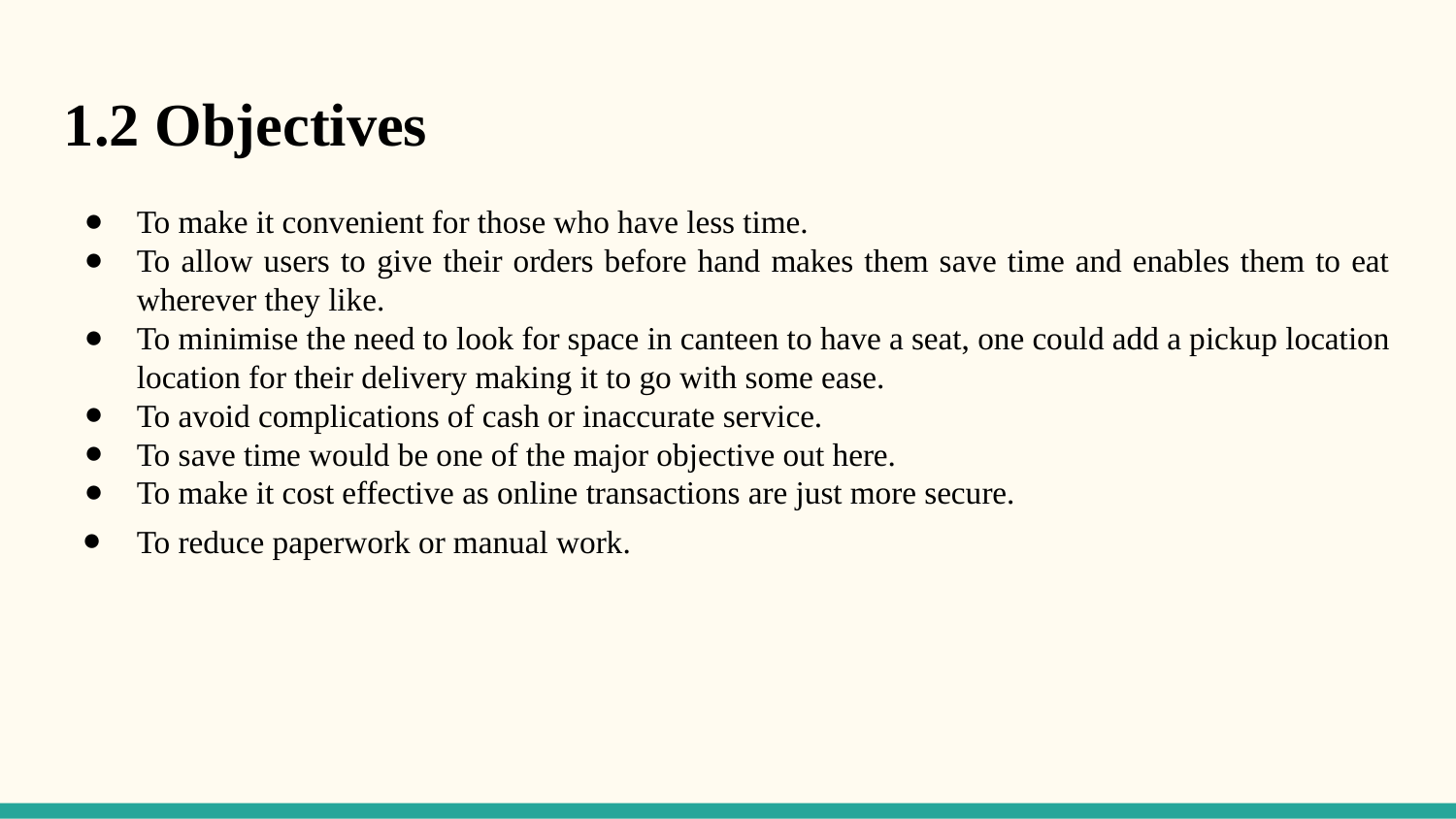

1.2 Objectives
To make it convenient for those who have less time.
To allow users to give their orders before hand makes them save time and enables them to eat wherever they like.
To minimise the need to look for space in canteen to have a seat, one could add a pickup location location for their delivery making it to go with some ease.
To avoid complications of cash or inaccurate service.
To save time would be one of the major objective out here.
To make it cost effective as online transactions are just more secure.
To reduce paperwork or manual work.